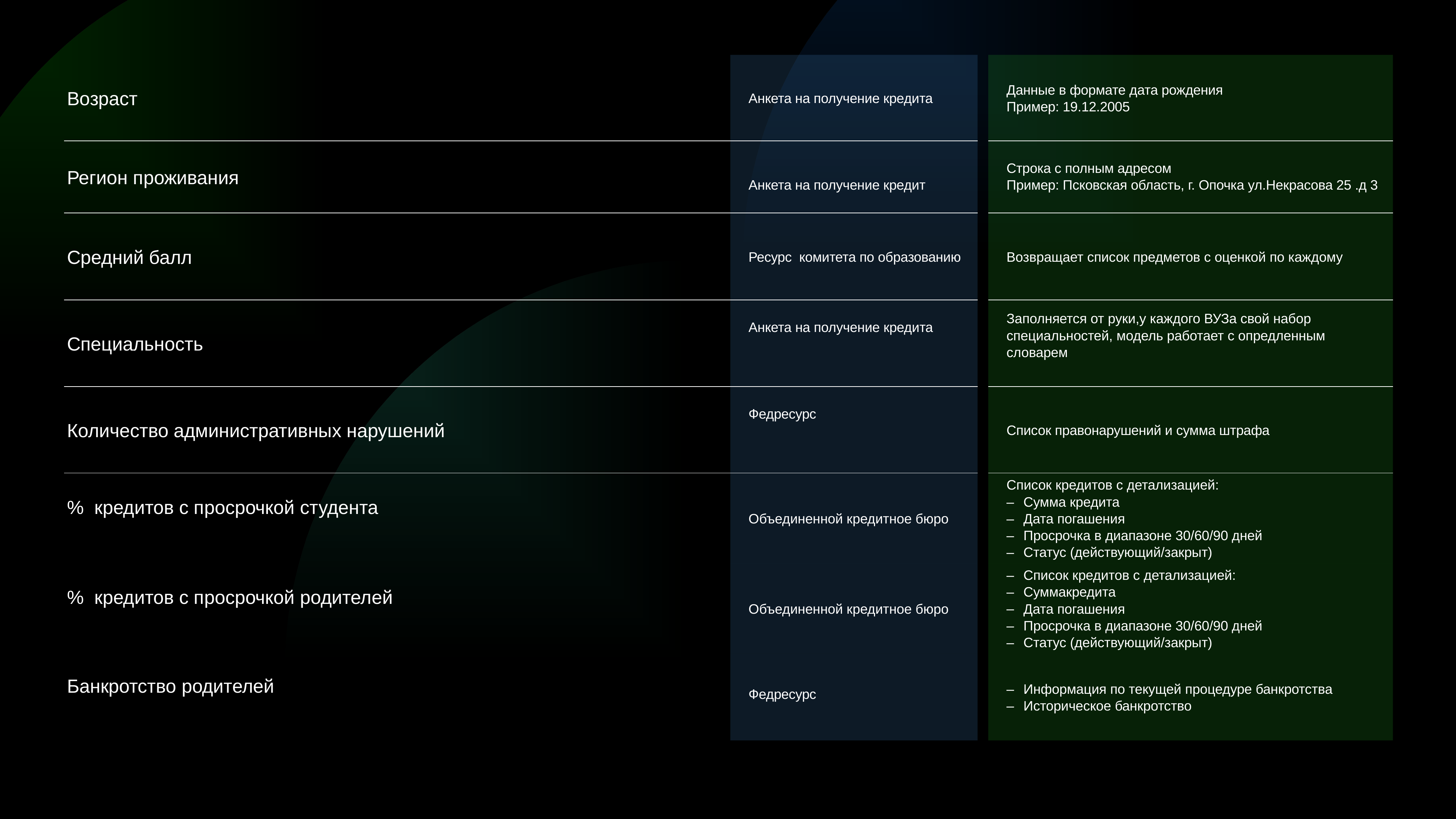

| Возраст | Анкета на получение кредита |  | Данные в формате дата рождения Пример: 19.12.2005 |  |
| --- | --- | --- | --- | --- |
| Регион проживания | Анкета на получение кредит |  | Строка с полным адресом Пример: Псковская область, г. Опочка ул.Некрасова 25 .д 3 |  |
| Средний балл | Ресурс комитета по образованию |  | Возвращает список предметов с оценкой по каждому |  |
| Специальность | Анкета на получение кредита |  | Заполняется от руки,у каждого ВУЗа свой набор специальностей, модель работает с опредленным словарем |  |
| Количество административных нарушений | Федресурс |  | Список правонарушений и сумма штрафа |  |
| % кредитов с просрочкой студента | Объединенной кредитное бюро |  | Список кредитов с детализацией: Сумма кредита Дата погашения Просрочка в диапазоне 30/60/90 дней Статус (действующий/закрыт) |  |
| % кредитов с просрочкой родителей | Объединенной кредитное бюро |  | Список кредитов с детализацией: Суммакредита Дата погашения Просрочка в диапазоне 30/60/90 дней Статус (действующий/закрыт) |  |
| Банкротство родителей | Федресурс |  | Информация по текущей процедуре банкротства Историческое банкротство |  |